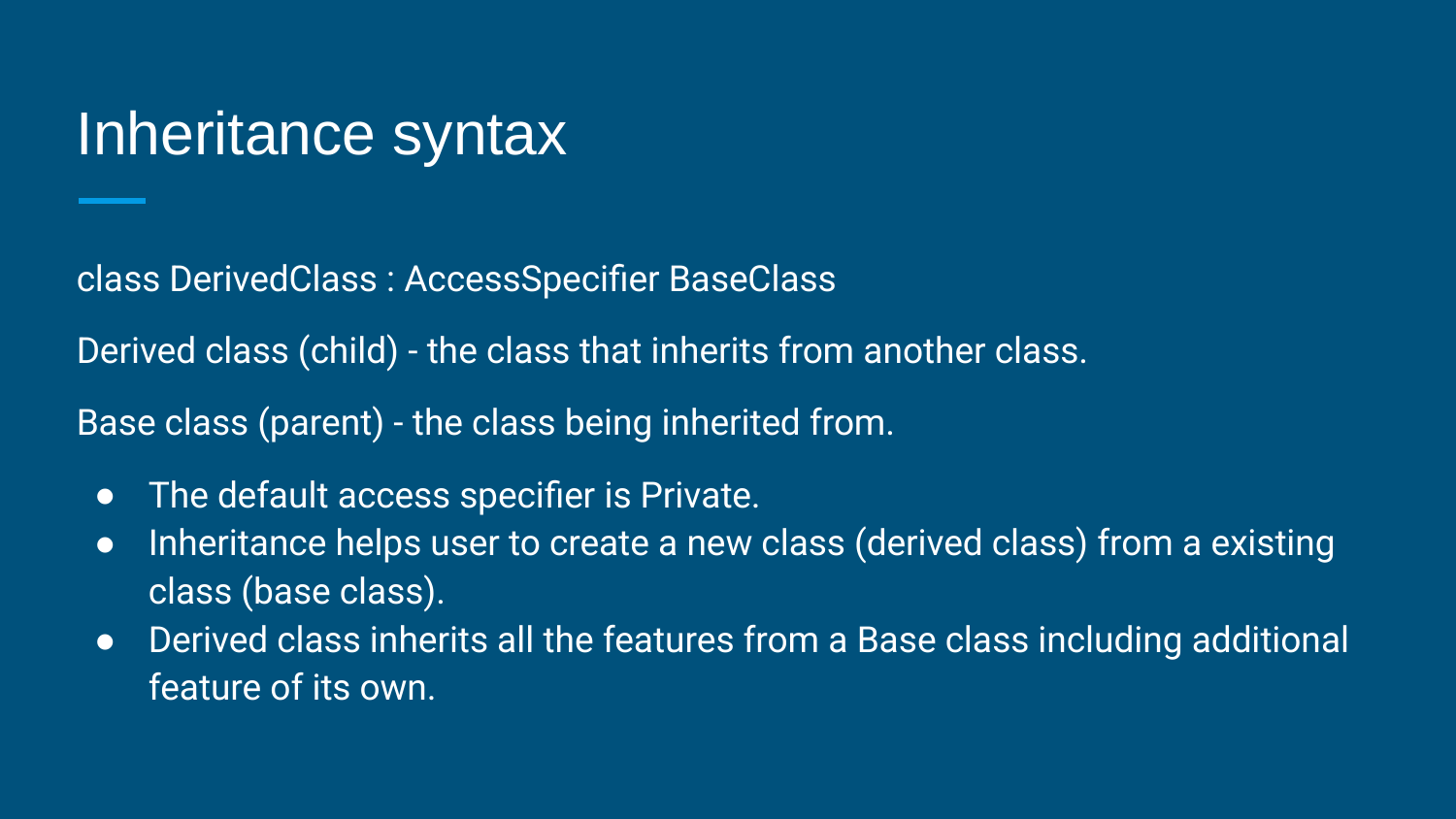

# Inheritance syntax
class DerivedClass : AccessSpecifier BaseClass
Derived class (child) - the class that inherits from another class.
Base class (parent) - the class being inherited from.
The default access specifier is Private.
Inheritance helps user to create a new class (derived class) from a existing class (base class).
Derived class inherits all the features from a Base class including additional feature of its own.